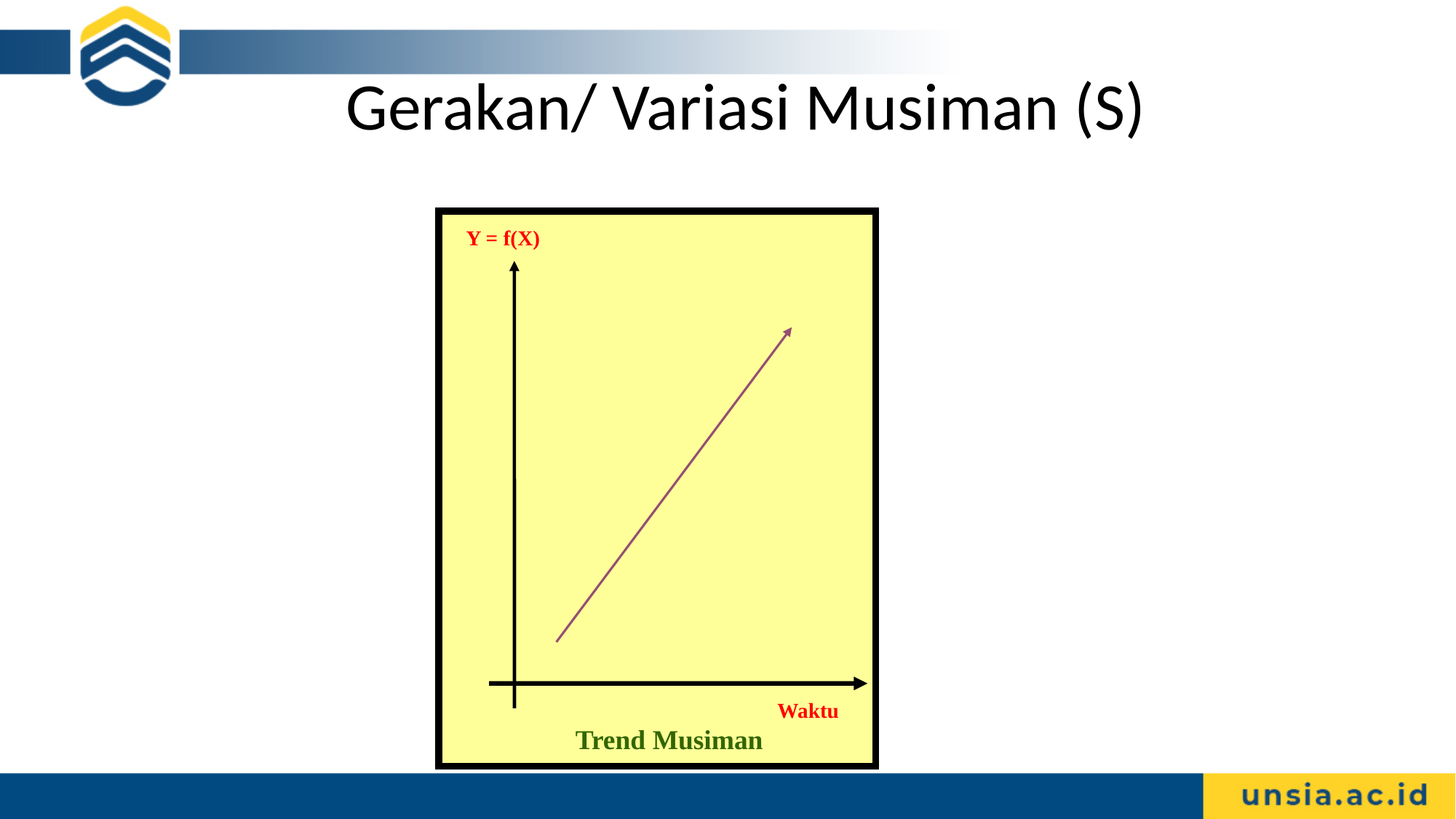

# Gerakan/ Variasi Musiman (S)

Y = f(X)

Waktu
Trend Musiman